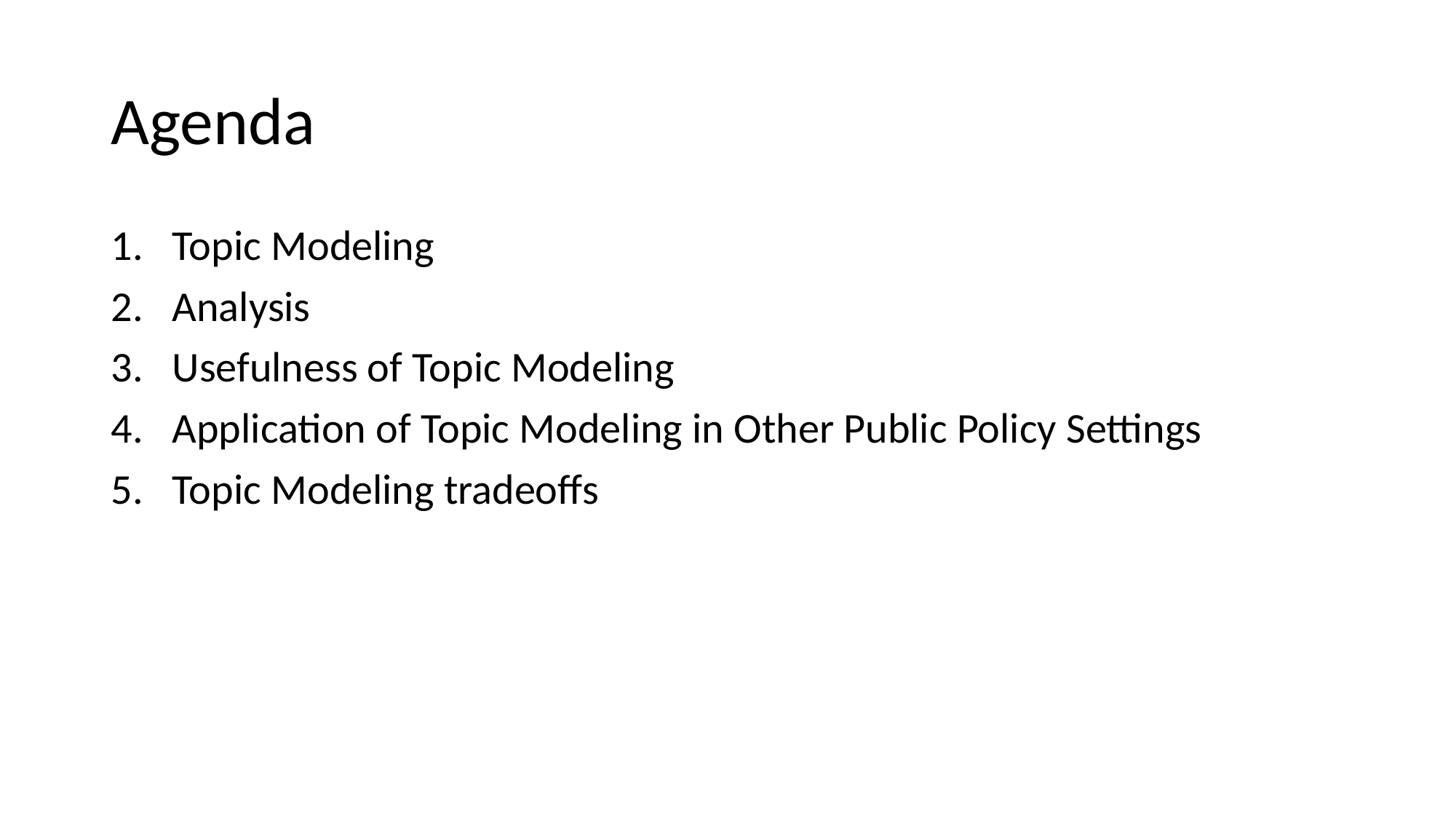

# Agenda
Topic Modeling
Analysis
Usefulness of Topic Modeling
Application of Topic Modeling in Other Public Policy Settings
Topic Modeling tradeoffs